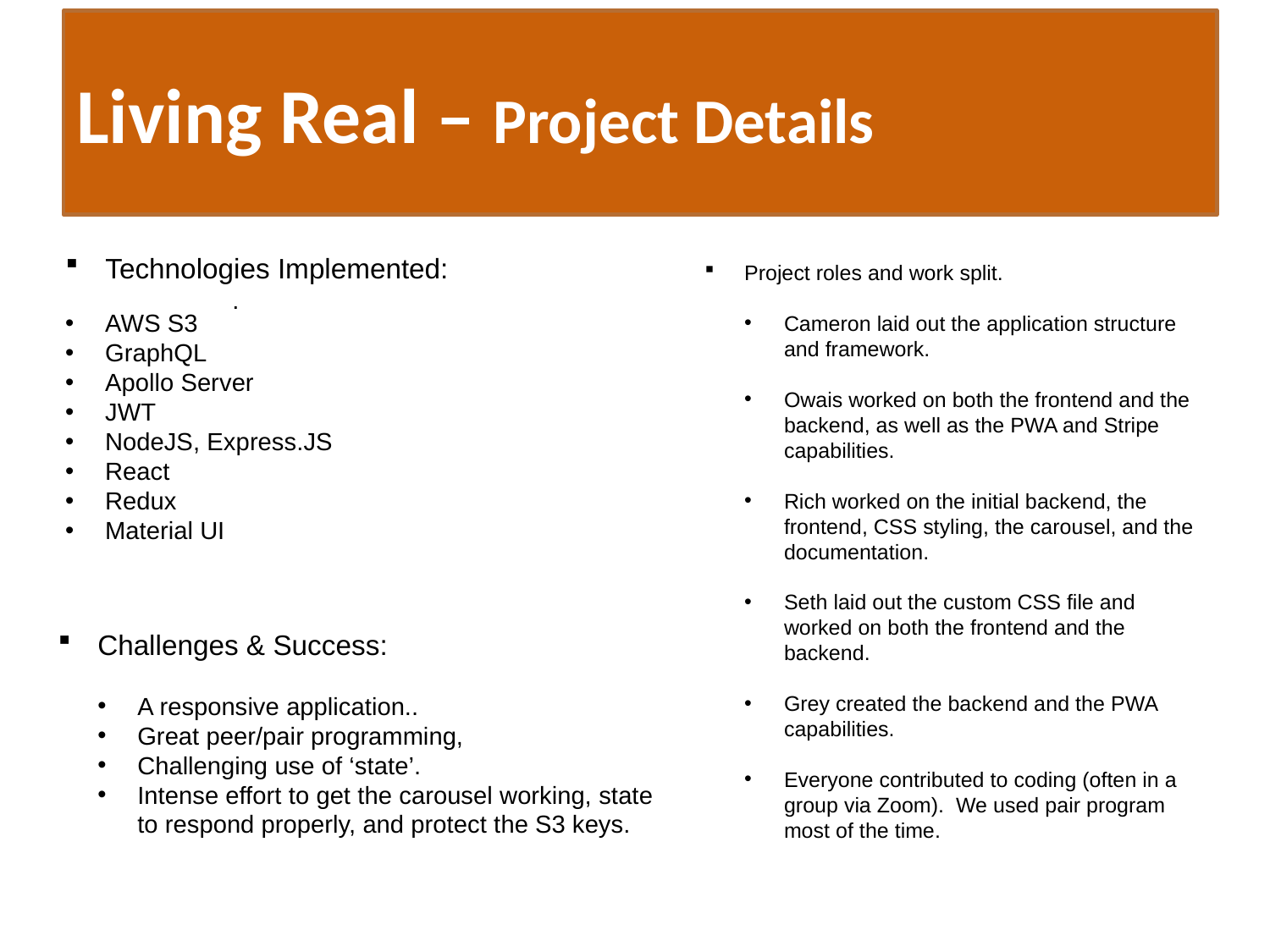

# Living Real – Project Details

Technologies Implemented:			.

Project roles and work split.
Cameron laid out the application structure and framework.
Owais worked on both the frontend and the backend, as well as the PWA and Stripe capabilities.
Rich worked on the initial backend, the frontend, CSS styling, the carousel, and the documentation.
Seth laid out the custom CSS file and worked on both the frontend and the backend.
Grey created the backend and the PWA capabilities.
Everyone contributed to coding (often in a group via Zoom).  We used pair program most of the time.

AWS S3
GraphQL
Apollo Server
JWT
NodeJS, Express.JS
React
Redux
Material UI
Challenges & Success:

A responsive application..
Great peer/pair programming,
Challenging use of ‘state’.
Intense effort to get the carousel working, state to respond properly, and protect the S3 keys.